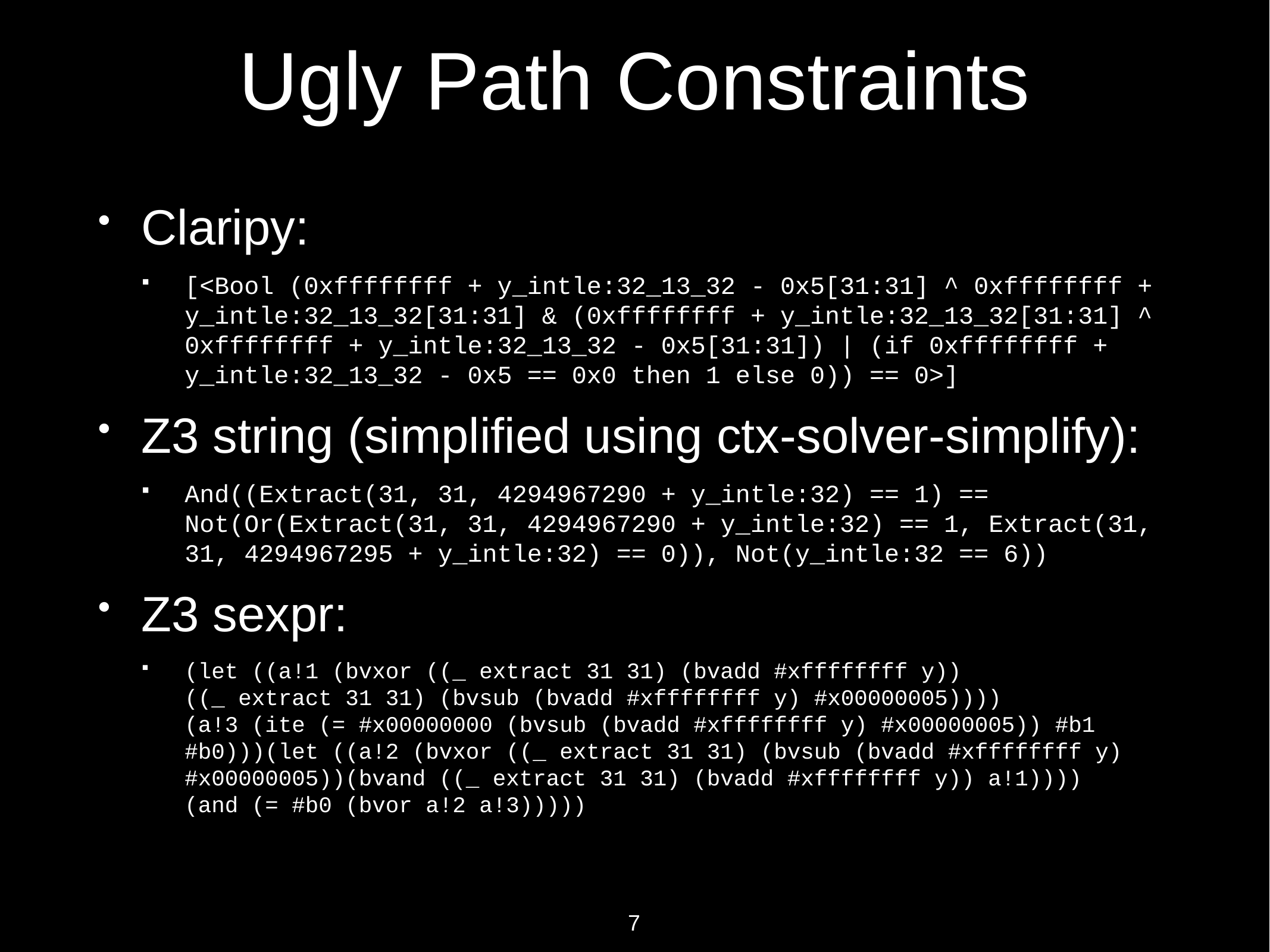

# Ugly Path Constraints
Claripy:
[<Bool (0xffffffff + y_intle:32_13_32 - 0x5[31:31] ^ 0xffffffff + y_intle:32_13_32[31:31] & (0xffffffff + y_intle:32_13_32[31:31] ^ 0xffffffff + y_intle:32_13_32 - 0x5[31:31]) | (if 0xffffffff + y_intle:32_13_32 - 0x5 == 0x0 then 1 else 0)) == 0>]
Z3 string (simplified using ctx-solver-simplify):
And((Extract(31, 31, 4294967290 + y_intle:32) == 1) == Not(Or(Extract(31, 31, 4294967290 + y_intle:32) == 1, Extract(31, 31, 4294967295 + y_intle:32) == 0)), Not(y_intle:32 == 6))
Z3 sexpr:
(let ((a!1 (bvxor ((_ extract 31 31) (bvadd #xffffffff y))
((_ extract 31 31) (bvsub (bvadd #xffffffff y) #x00000005))))
(a!3 (ite (= #x00000000 (bvsub (bvadd #xffffffff y) #x00000005)) #b1 #b0)))(let ((a!2 (bvxor ((_ extract 31 31) (bvsub (bvadd #xffffffff y)
#x00000005))(bvand ((_ extract 31 31) (bvadd #xffffffff y)) a!1))))
(and (= #b0 (bvor a!2 a!3)))))
7